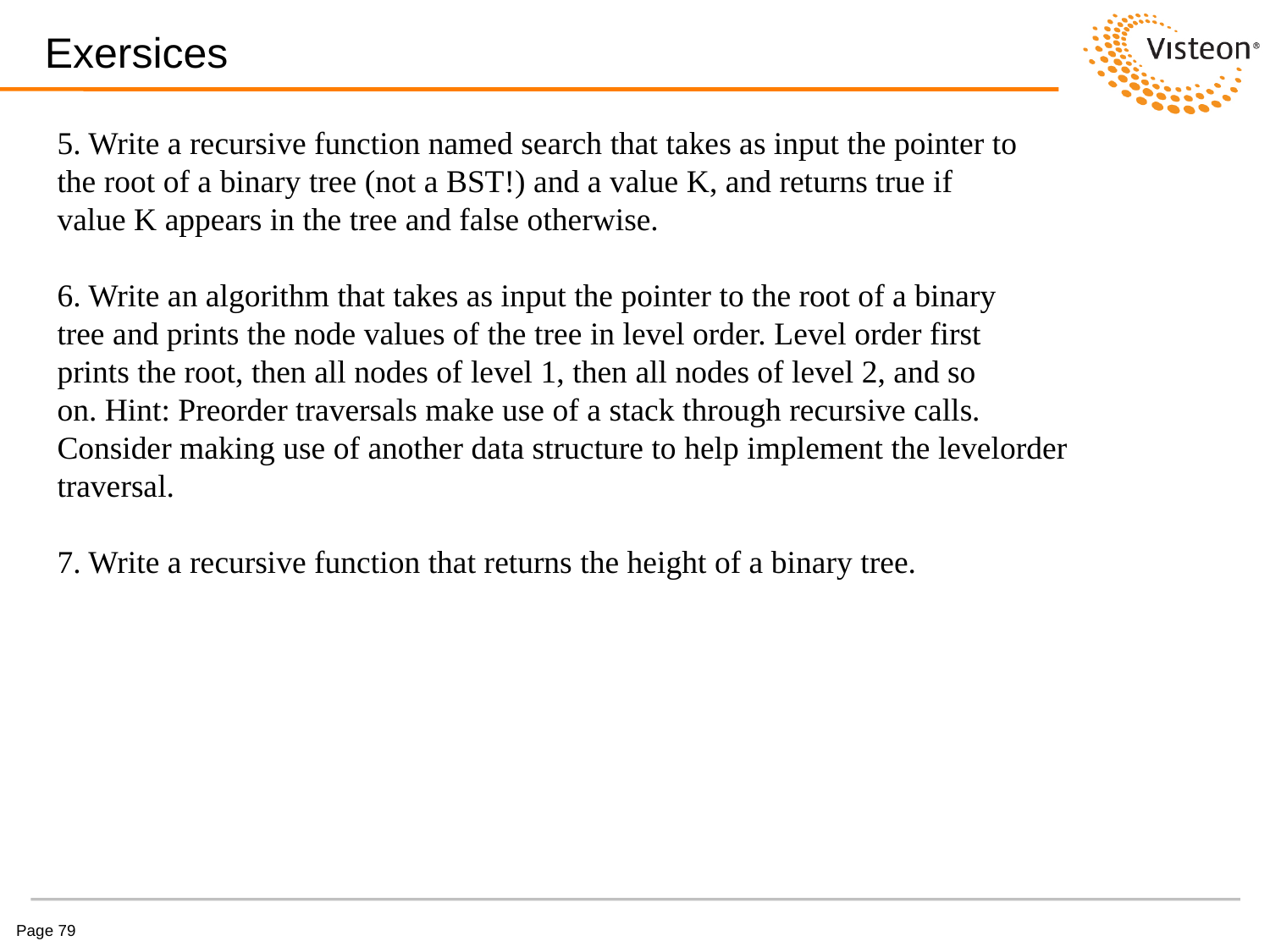

# Exersices
5. Write a recursive function named search that takes as input the pointer to
the root of a binary tree (not a BST!) and a value K, and returns true if
value K appears in the tree and false otherwise.

6. Write an algorithm that takes as input the pointer to the root of a binary
tree and prints the node values of the tree in level order. Level order first
prints the root, then all nodes of level 1, then all nodes of level 2, and so
on. Hint: Preorder traversals make use of a stack through recursive calls.
Consider making use of another data structure to help implement the levelorder
traversal.

7. Write a recursive function that returns the height of a binary tree.
Page 79